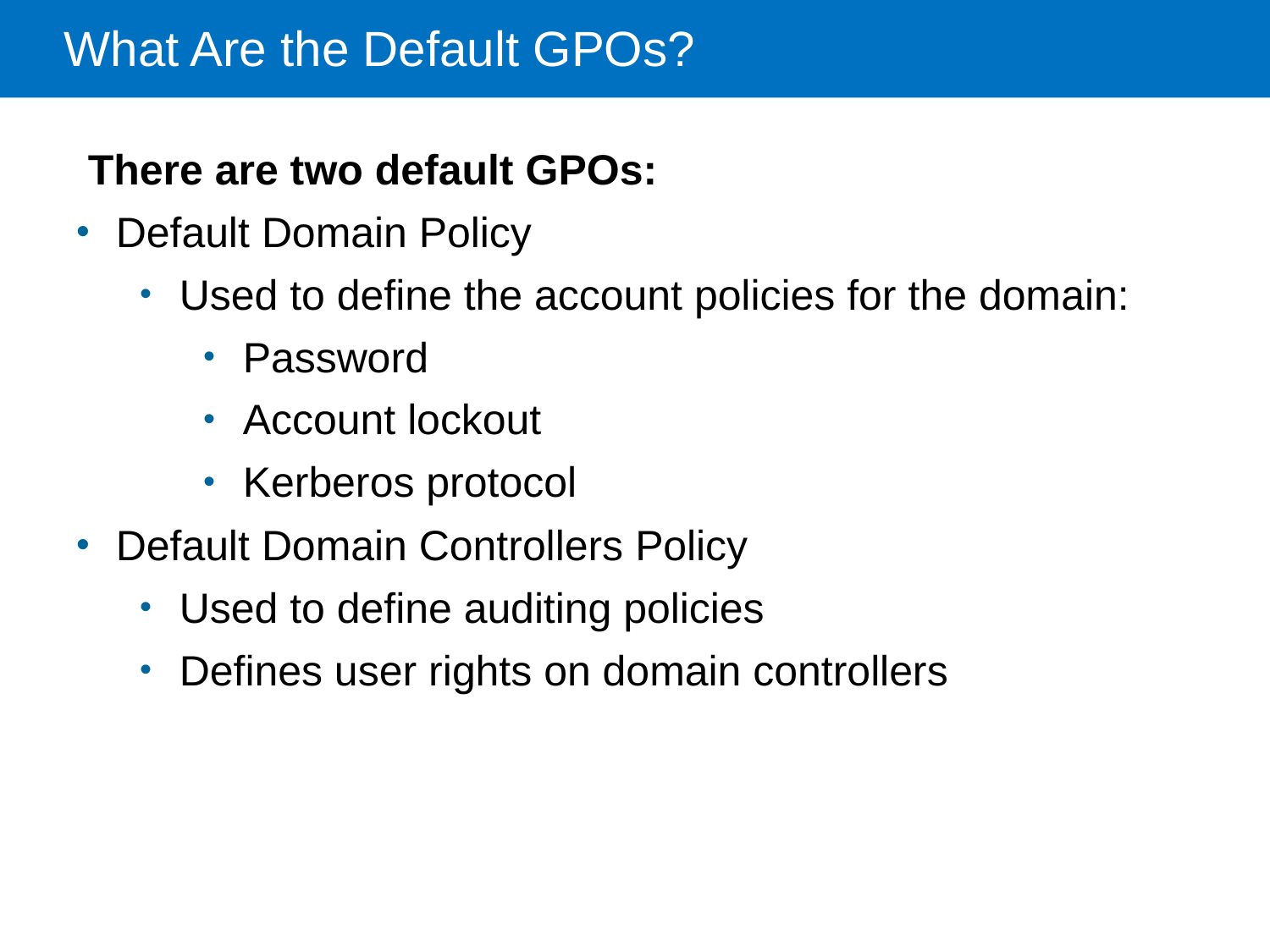

# What Are the Default GPOs?
 There are two default GPOs:
Default Domain Policy
Used to define the account policies for the domain:
Password
Account lockout
Kerberos protocol
Default Domain Controllers Policy
Used to define auditing policies
Defines user rights on domain controllers